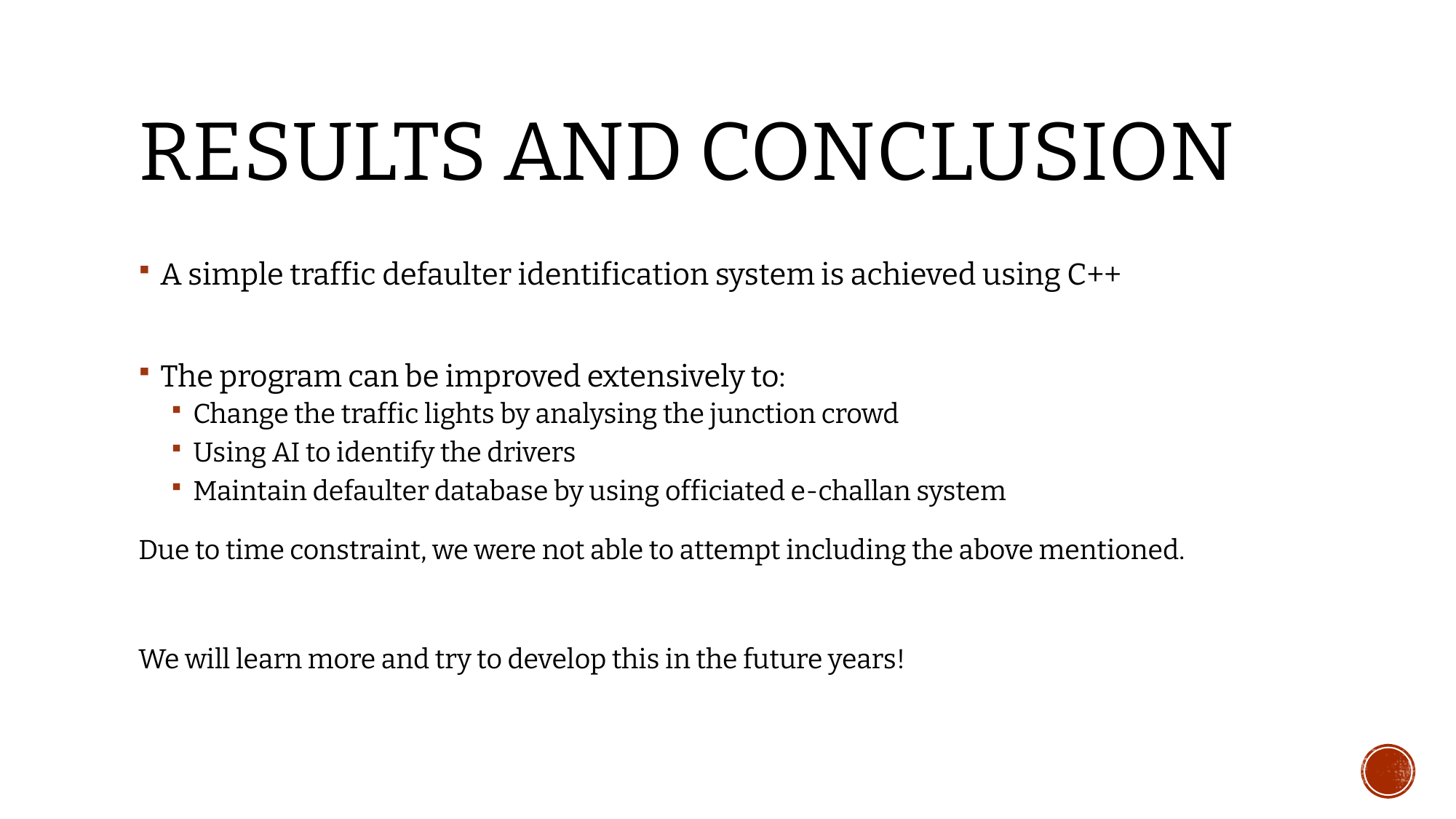

# Results and conclusion
A simple traffic defaulter identification system is achieved using C++

The program can be improved extensively to:
Change the traffic lights by analysing the junction crowd
Using AI to identify the drivers
Maintain defaulter database by using officiated e-challan system
Due to time constraint, we were not able to attempt including the above mentioned.
We will learn more and try to develop this in the future years!